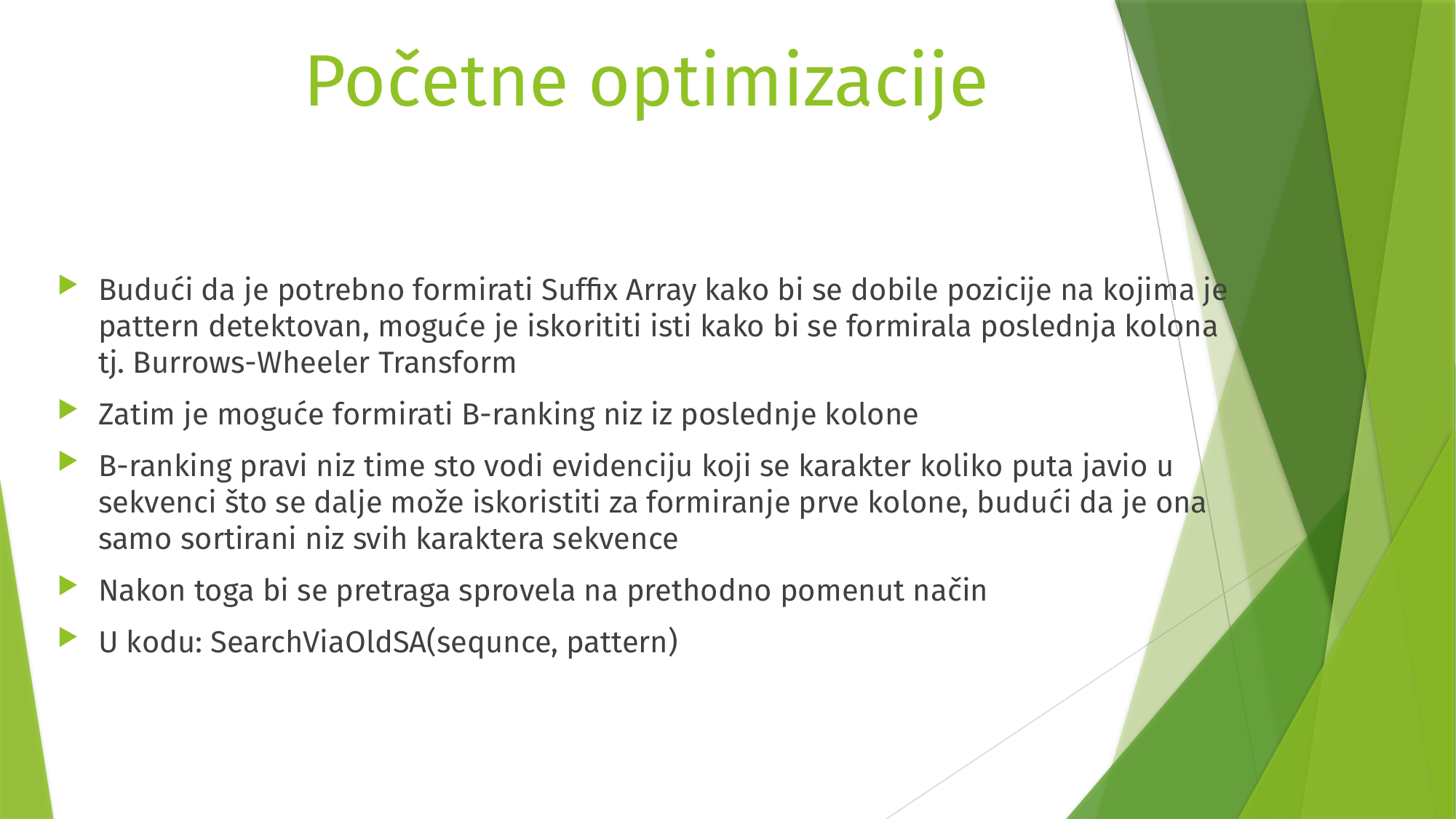

# Početne optimizacije
Budući da je potrebno formirati Suffix Array kako bi se dobile pozicije na kojima je pattern detektovan, moguće je iskorititi isti kako bi se formirala poslednja kolona tj. Burrows-Wheeler Transform
Zatim je moguće formirati B-ranking niz iz poslednje kolone
B-ranking pravi niz time sto vodi evidenciju koji se karakter koliko puta javio u sekvenci što se dalje može iskoristiti za formiranje prve kolone, budući da je ona samo sortirani niz svih karaktera sekvence
Nakon toga bi se pretraga sprovela na prethodno pomenut način
U kodu: SearchViaOldSA(sequnce, pattern)